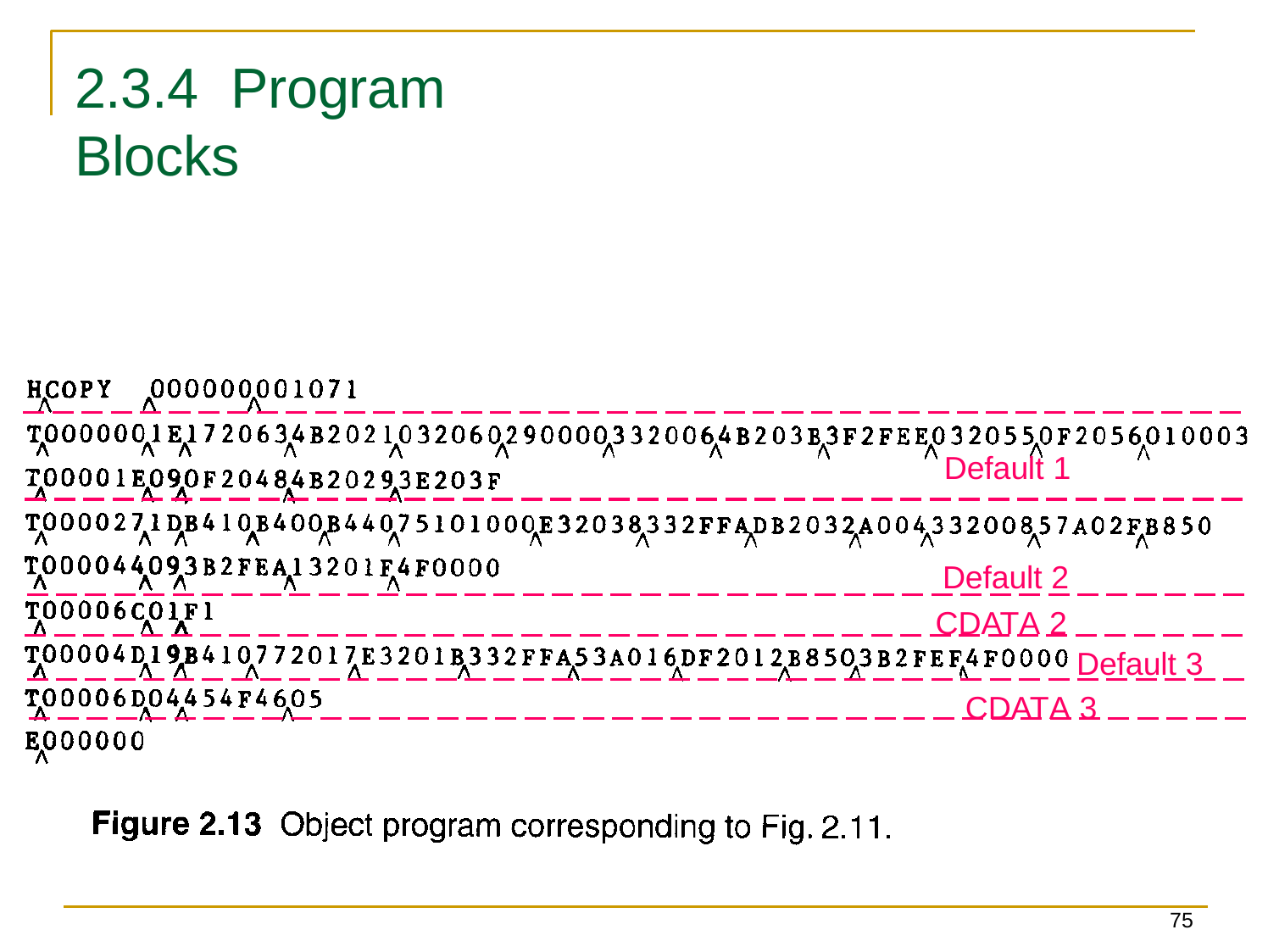

2.3.4	Program Blocks

Default 1

Default 2
CDATA 2
Default 3
CDATA 3

75